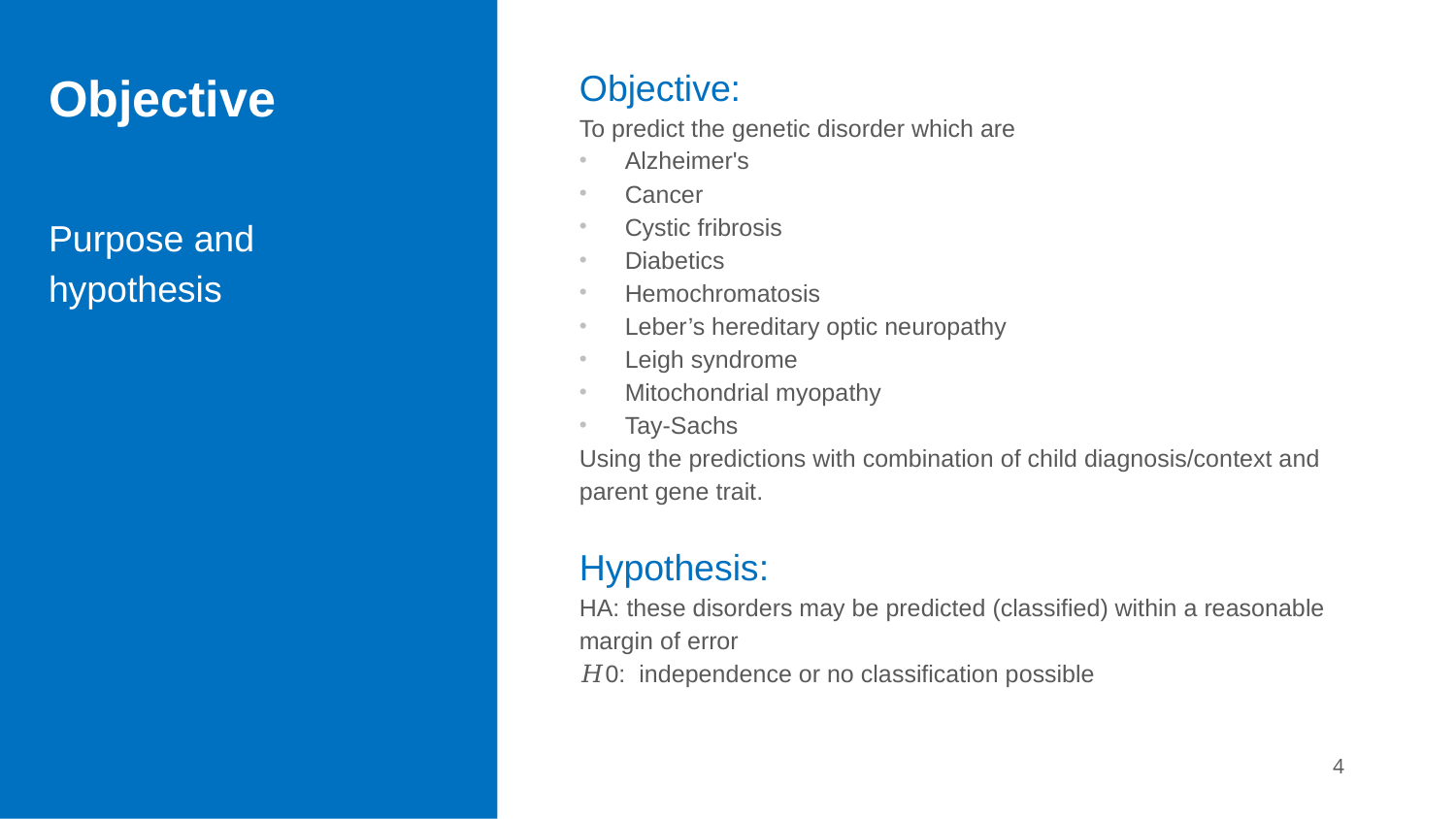

# Objective
Objective:
To predict the genetic disorder which are
Alzheimer's
Cancer
Cystic fribrosis
Diabetics
Hemochromatosis
Leber’s hereditary optic neuropathy
Leigh syndrome
Mitochondrial myopathy
Tay-Sachs
Using the predictions with combination of child diagnosis/context and parent gene trait.

Hypothesis:
HA: these disorders may be predicted (classified) within a reasonable margin of error
𝐻0:  independence or no classification possible

Purpose and
hypothesis
4